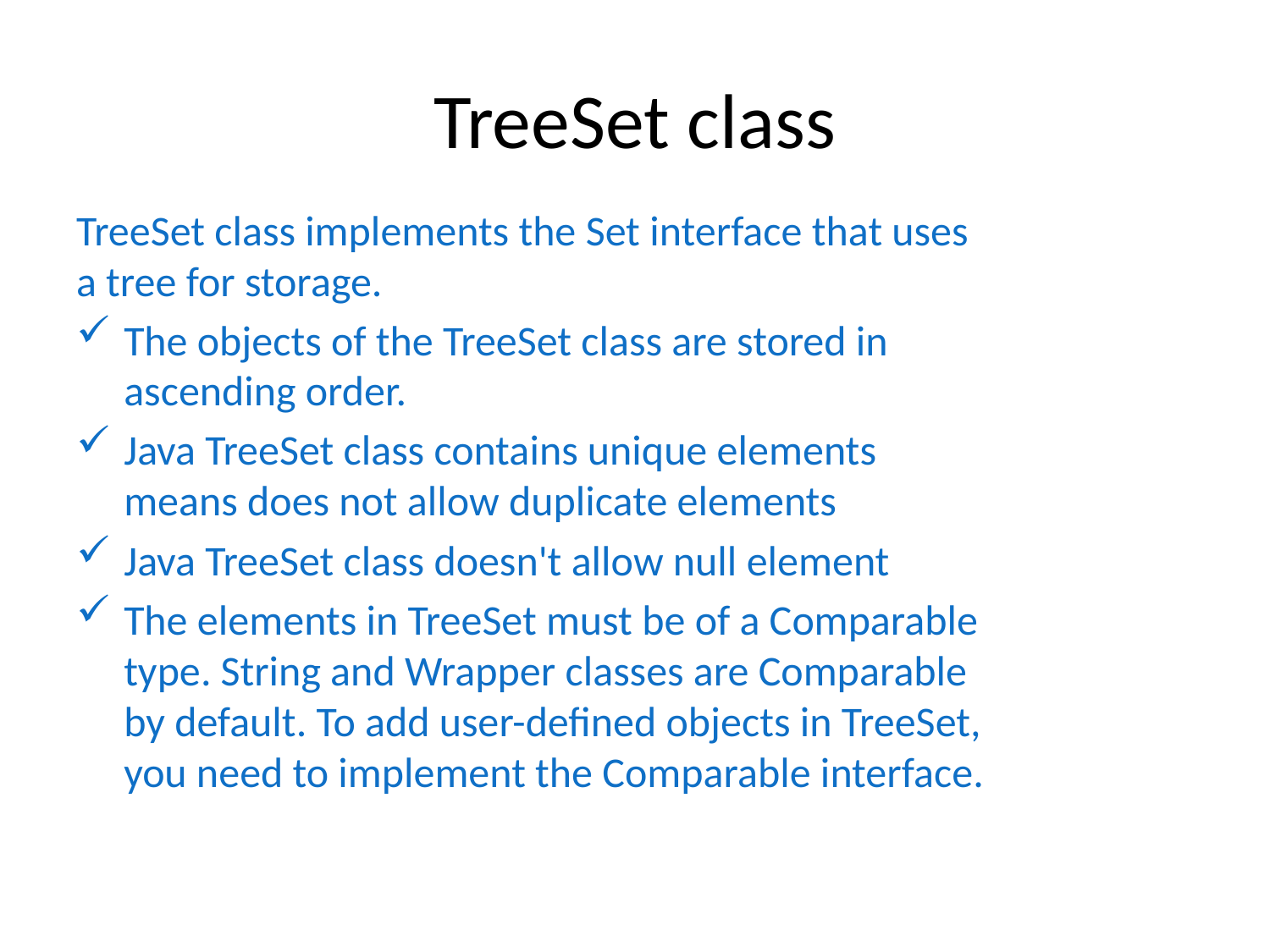

# TreeSet class
TreeSet class implements the Set interface that uses a tree for storage.
The objects of the TreeSet class are stored in ascending order.
Java TreeSet class contains unique elements means does not allow duplicate elements
Java TreeSet class doesn't allow null element
The elements in TreeSet must be of a Comparable type. String and Wrapper classes are Comparable by default. To add user-defined objects in TreeSet, you need to implement the Comparable interface.